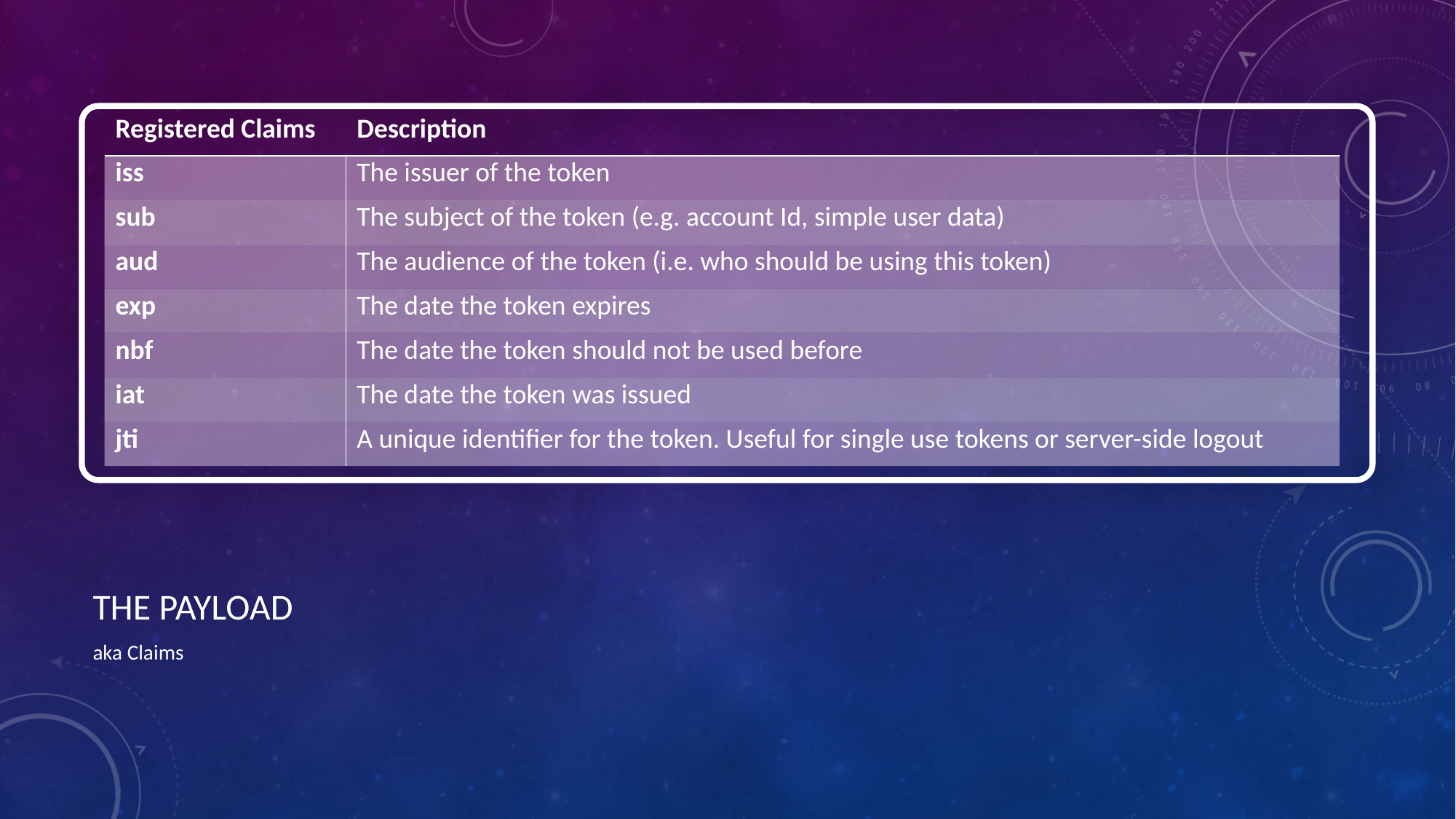

| Registered Claims | Description |
| --- | --- |
| iss | The issuer of the token |
| sub | The subject of the token (e.g. account Id, simple user data) |
| aud | The audience of the token (i.e. who should be using this token) |
| exp | The date the token expires |
| nbf | The date the token should not be used before |
| iat | The date the token was issued |
| jti | A unique identifier for the token. Useful for single use tokens or server-side logout |
# The Payload
aka Claims